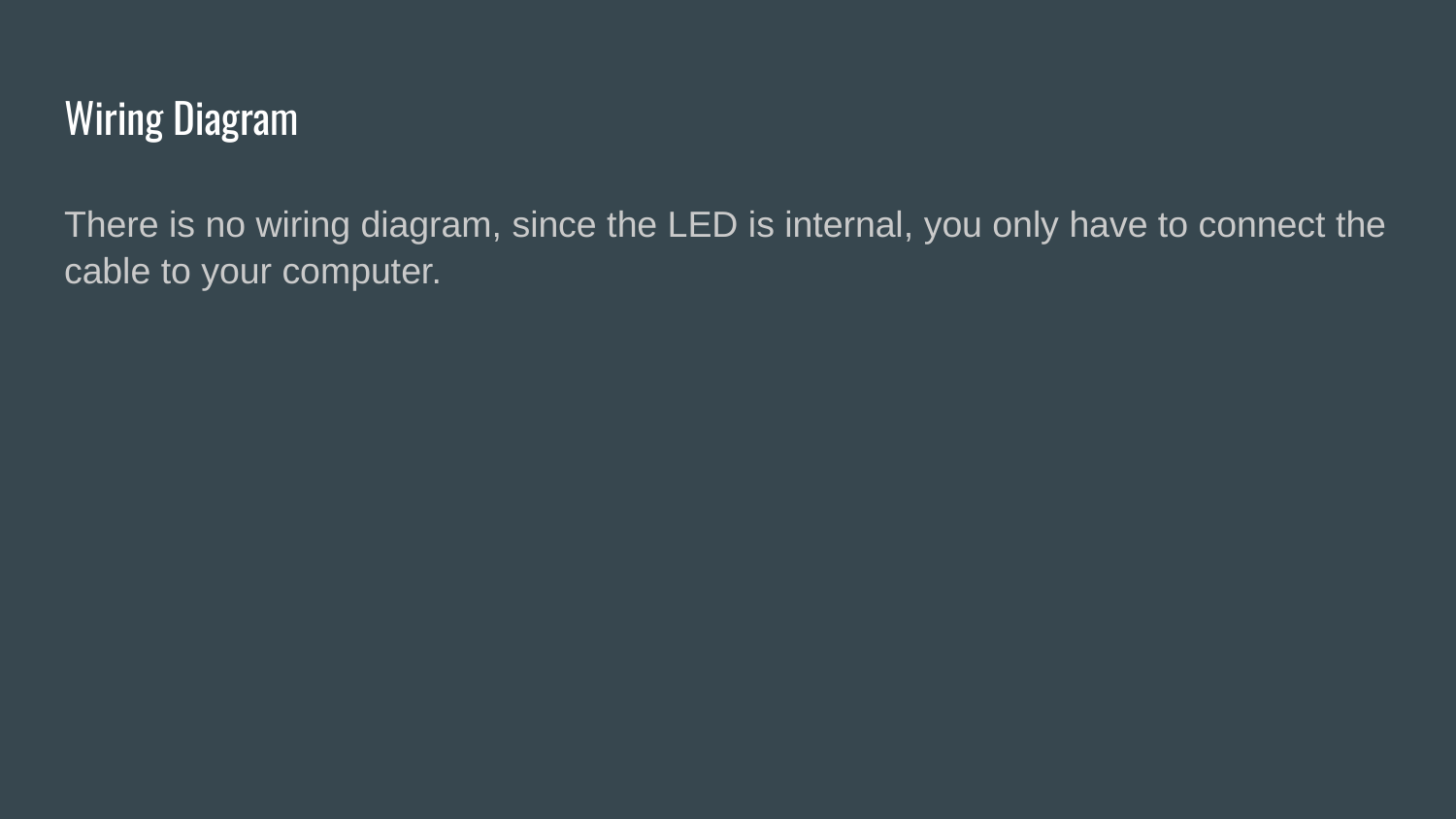

# Wiring Diagram
There is no wiring diagram, since the LED is internal, you only have to connect the cable to your computer.